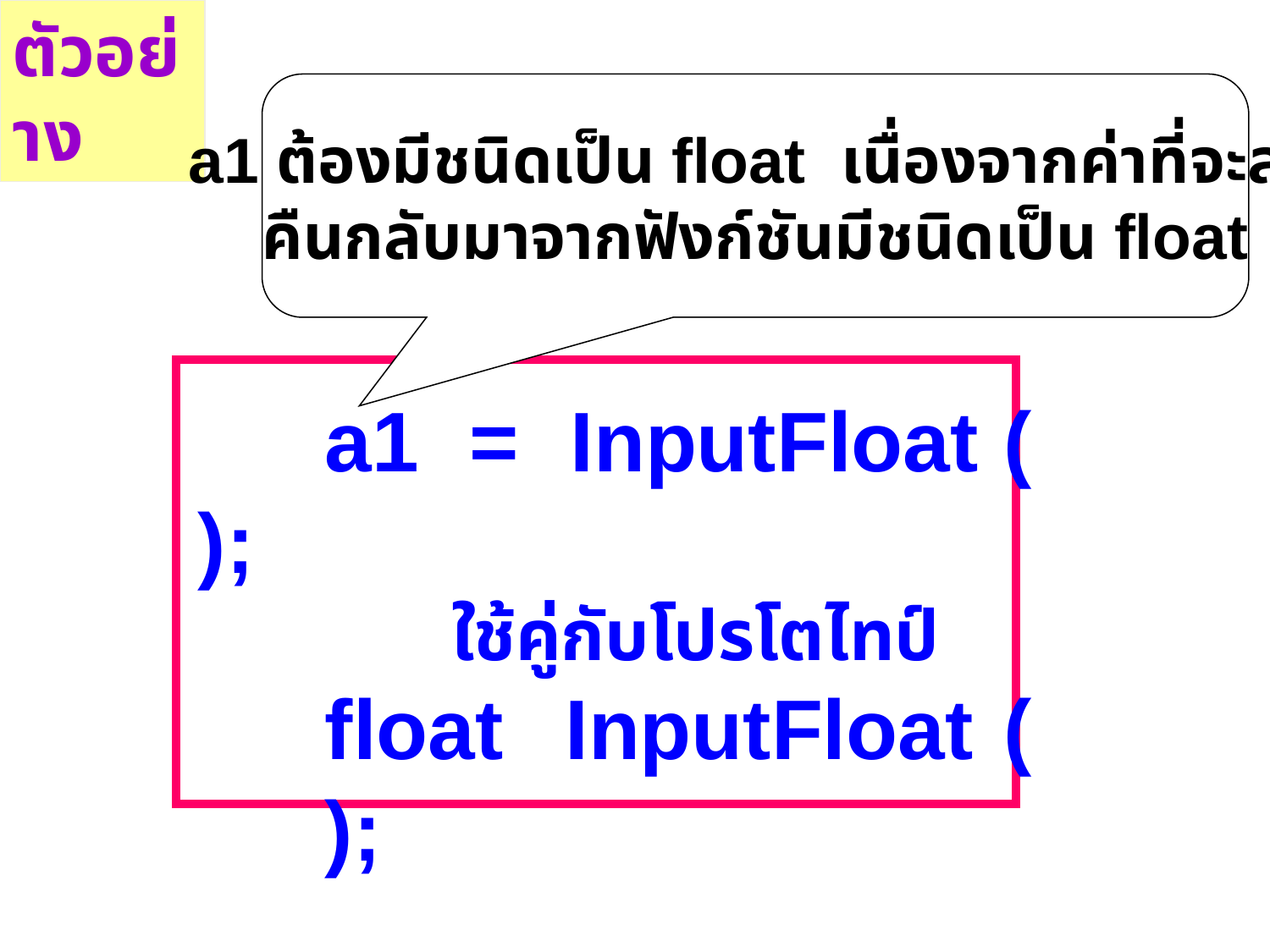

ตัวอย่าง
a1 ต้องมีชนิดเป็น float  เนื่องจากค่าที่จะส่ง
คืนกลับมาจากฟังก์ชันมีชนิดเป็น float

	a1  =  InputFloat ( );
		ใช้คู่กับโปรโตไทป์
float  InputFloat ( );